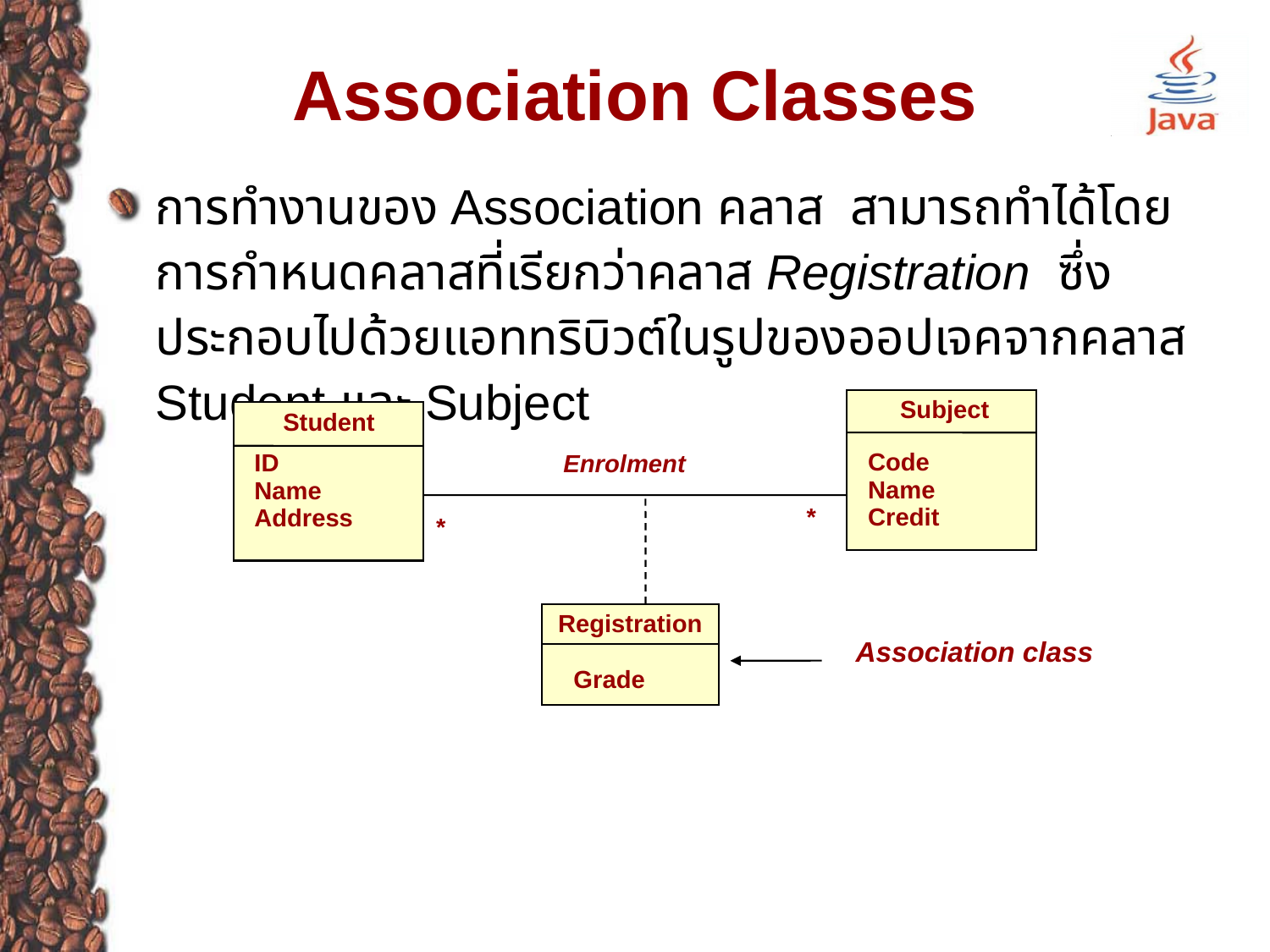

# Association Classes
การทำงานของ Association คลาส  สามารถทำได้โดยการกำหนดคลาสที่เรียกว่าคลาส Registration  ซึ่งประกอบไปด้วยแอททริบิวต์ในรูปของออปเจคจากคลาส Student และ Subject

Subject

Student

Code
Name
Credit
ID
Name
Address
Enrolment

*

*
Registration
Association class

Grade